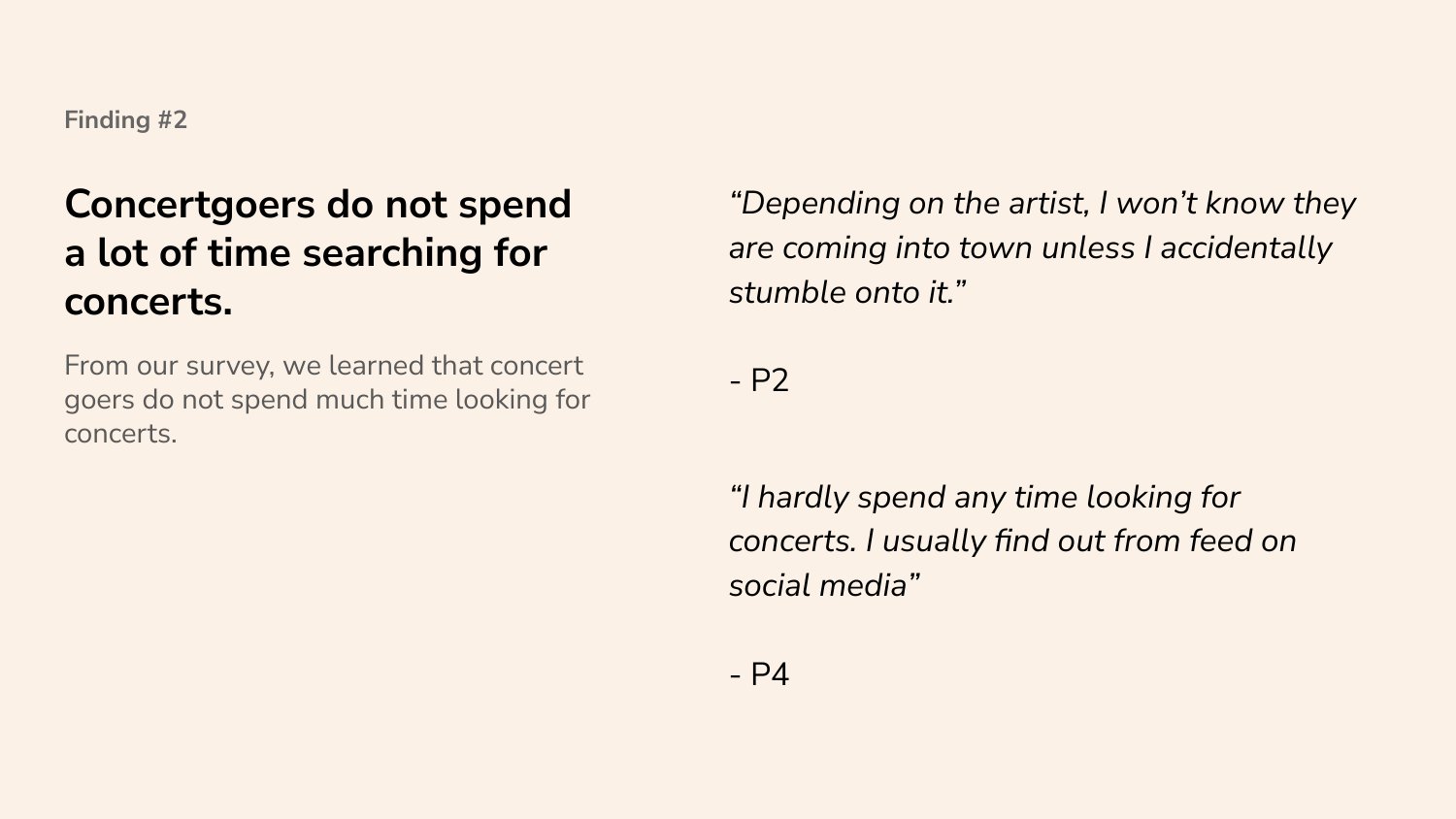

# Finding #2
Concertgoers do not spend a lot of time searching for concerts.
From our survey, we learned that concert goers do not spend much time looking for concerts.
“Depending on the artist, I won’t know they are coming into town unless I accidentally stumble onto it.”

- P2
“I hardly spend any time looking for concerts. I usually find out from feed on social media”

- P4